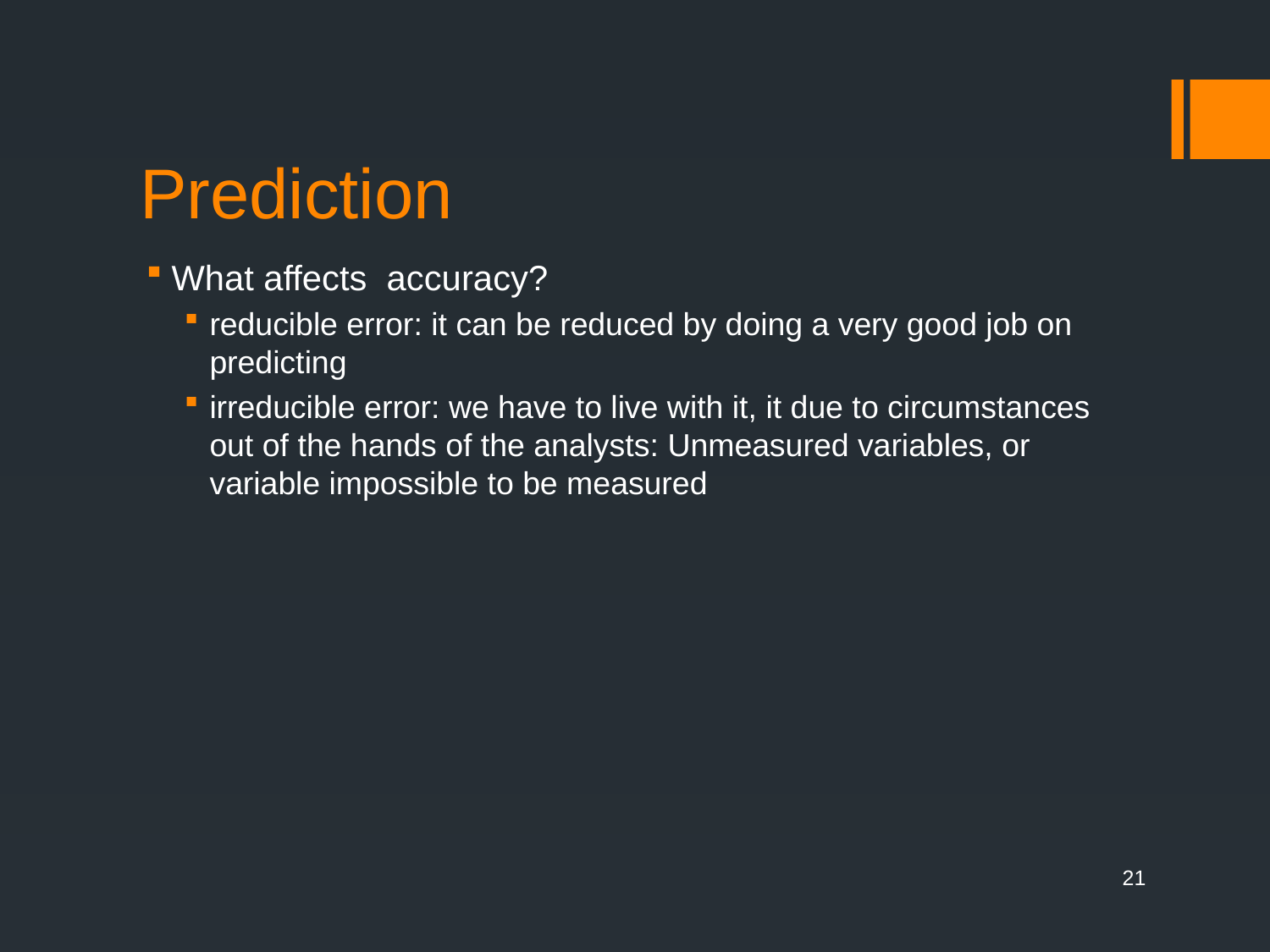

# Prediction
What affects  accuracy?
reducible error: it can be reduced by doing a very good job on predicting
irreducible error: we have to live with it, it due to circumstances out of the hands of the analysts: Unmeasured variables, or variable impossible to be measured
21